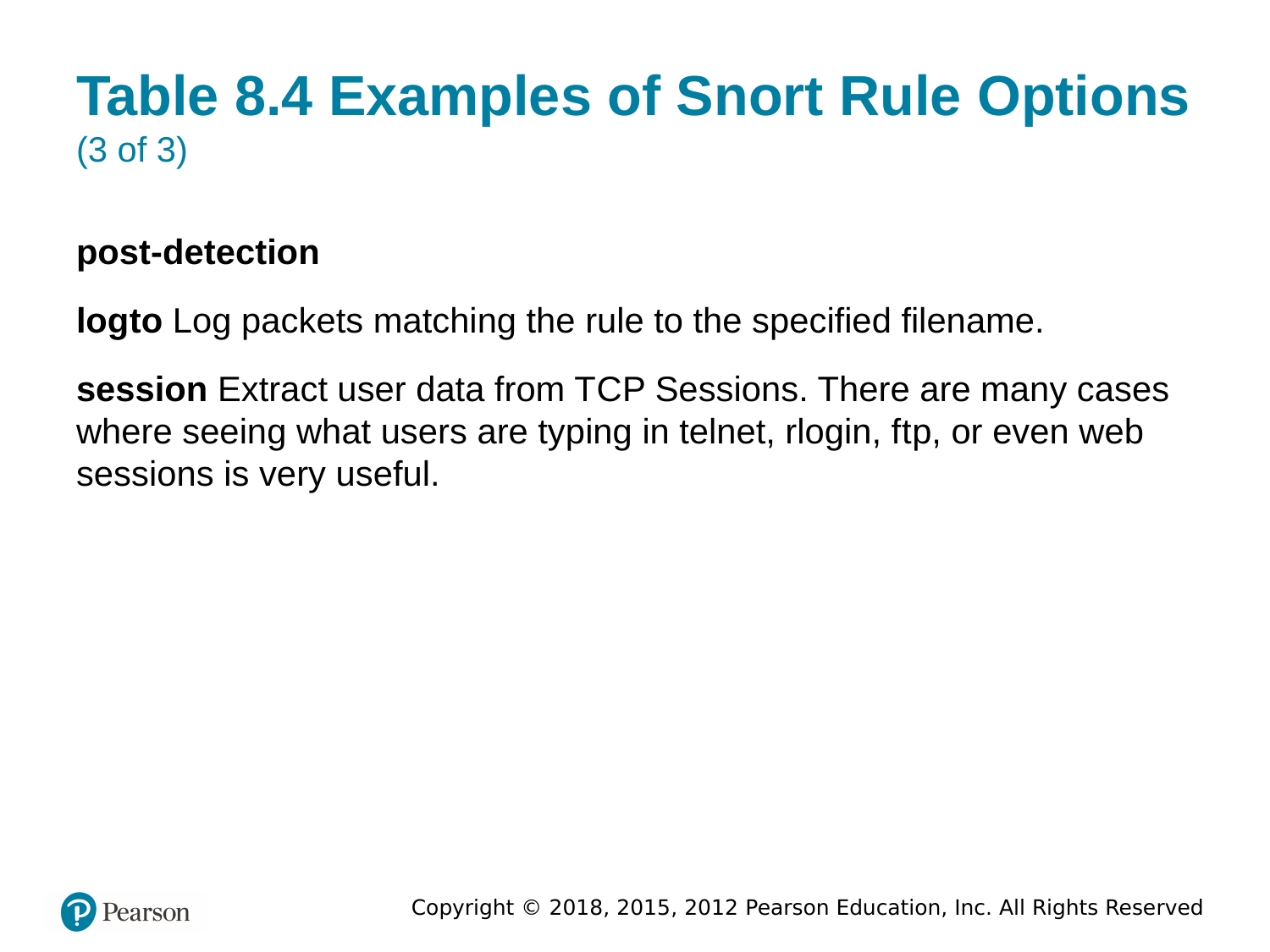

# Table 8.4 Examples of Snort Rule Options (3 of 3)
post-detection
log to Log packets matching the rule to the specified filename.
session Extract user data from T C P Sessions. There are many cases where seeing what users are typing in telnet, rlogin, f t p, or even web sessions is very useful.